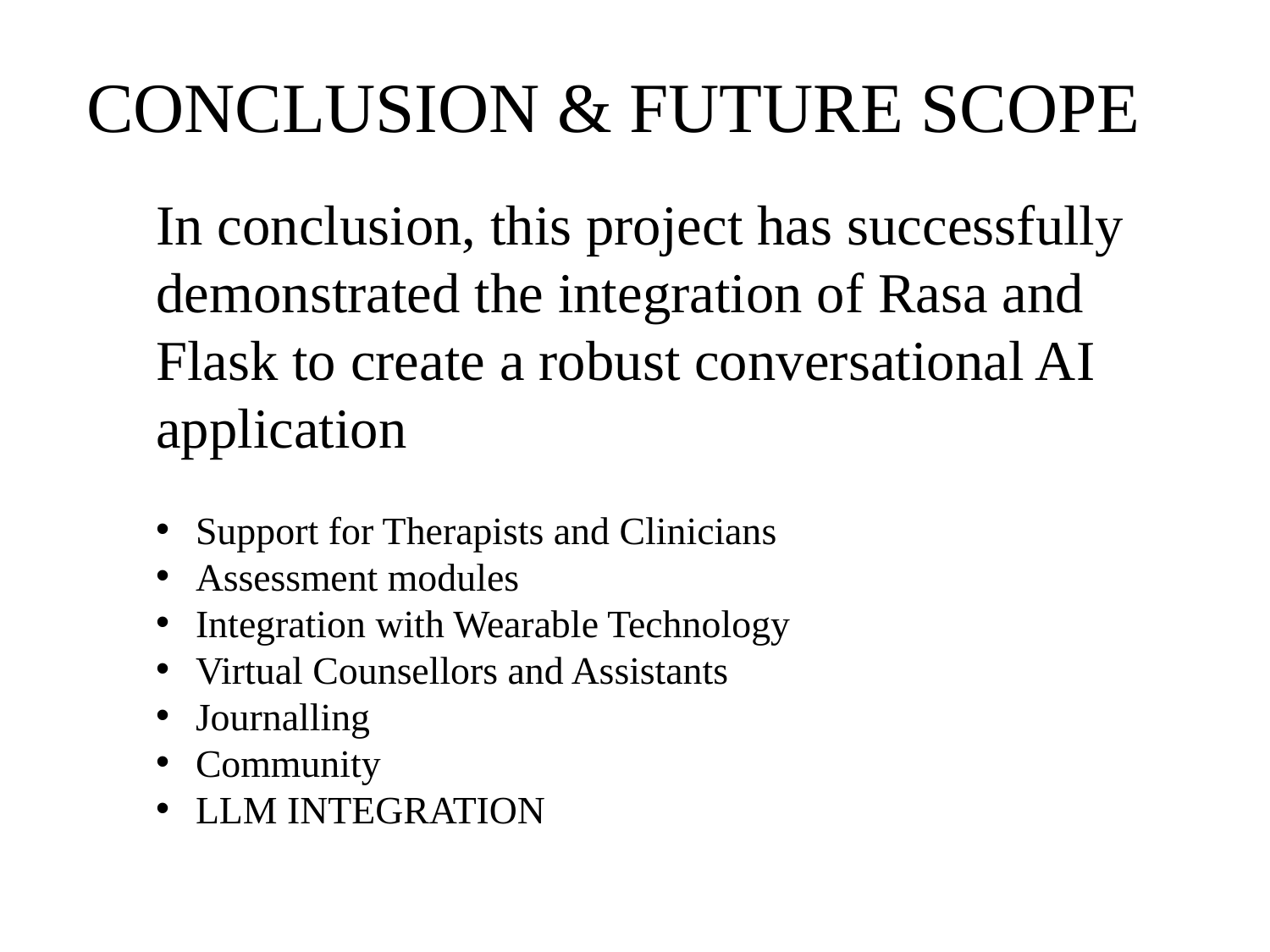

# CONCLUSION & FUTURE SCOPE
In conclusion, this project has successfully demonstrated the integration of Rasa and Flask to create a robust conversational AI application

Support for Therapists and Clinicians
Assessment modules
Integration with Wearable Technology
Virtual Counsellors and Assistants
Journalling
Community
LLM INTEGRATION